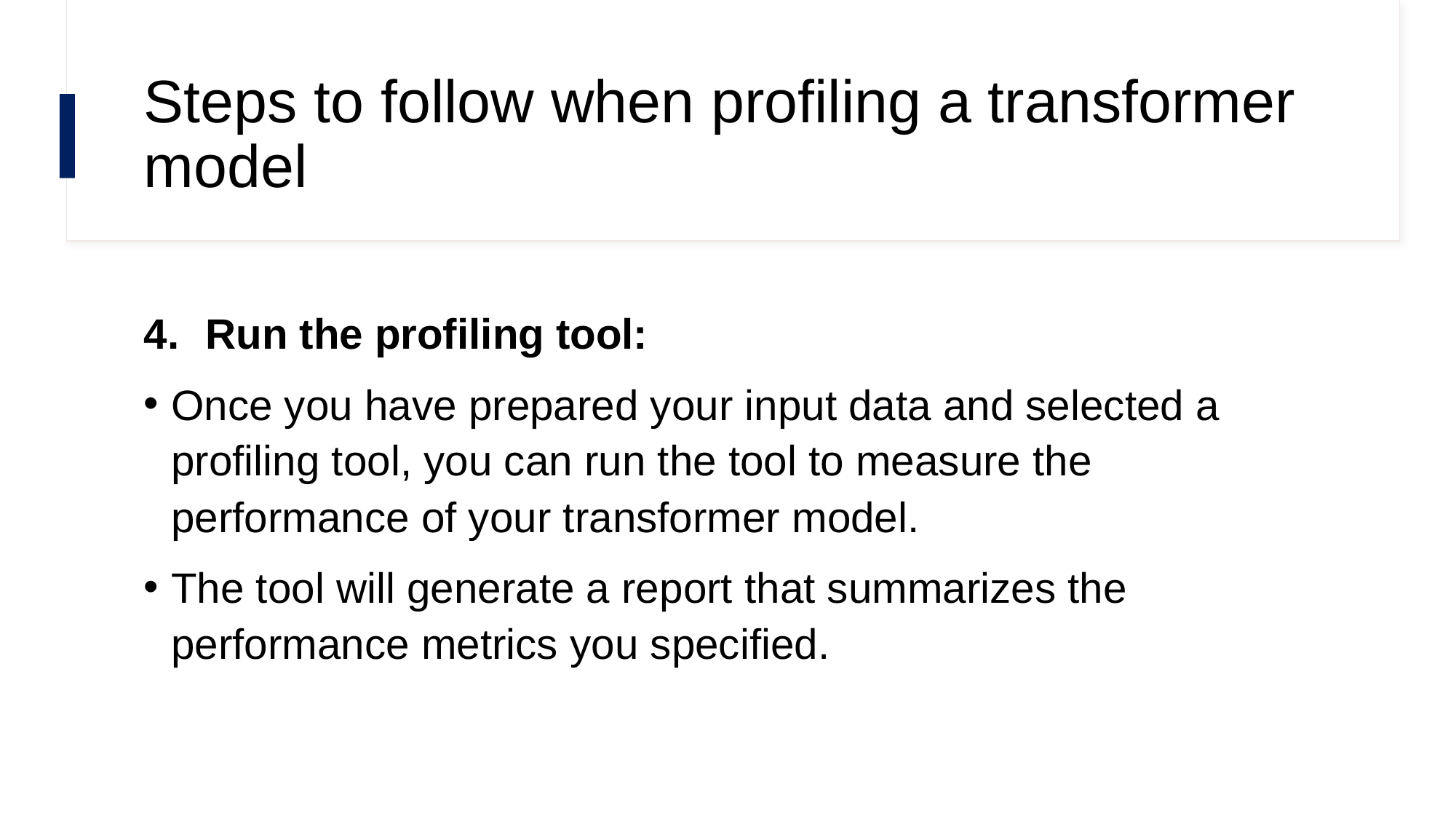

# Steps to follow when profiling a transformer model
Run the profiling tool:
Once you have prepared your input data and selected a profiling tool, you can run the tool to measure the performance of your transformer model.
The tool will generate a report that summarizes the performance metrics you specified.